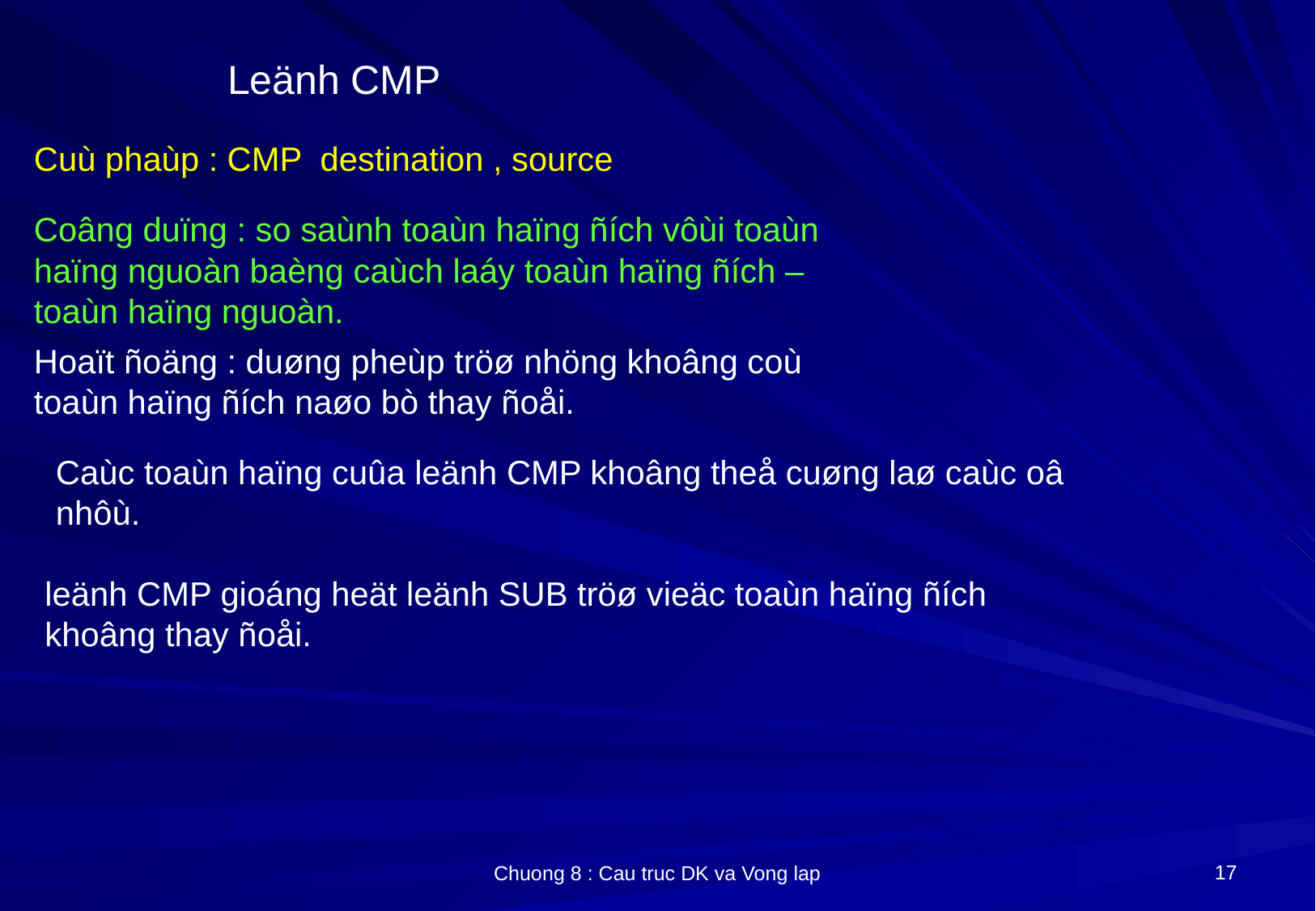

# Leänh CMP
Cuù phaùp : CMP  destination , source
Coâng duïng : so saùnh toaùn haïng ñích vôùi toaùn haïng nguoàn baèng caùch laáy toaùn haïng ñích – toaùn haïng nguoàn.
Hoaït ñoäng : duøng pheùp tröø nhöng khoâng coù  toaùn haïng ñích naøo bò thay ñoåi.
Caùc toaùn haïng cuûa leänh CMP khoâng theå cuøng laø caùc oâ nhôù.
leänh CMP gioáng heät leänh SUB tröø vieäc toaùn haïng ñích khoâng thay ñoåi.
17
Chuong 8 : Cau truc DK va Vong lap